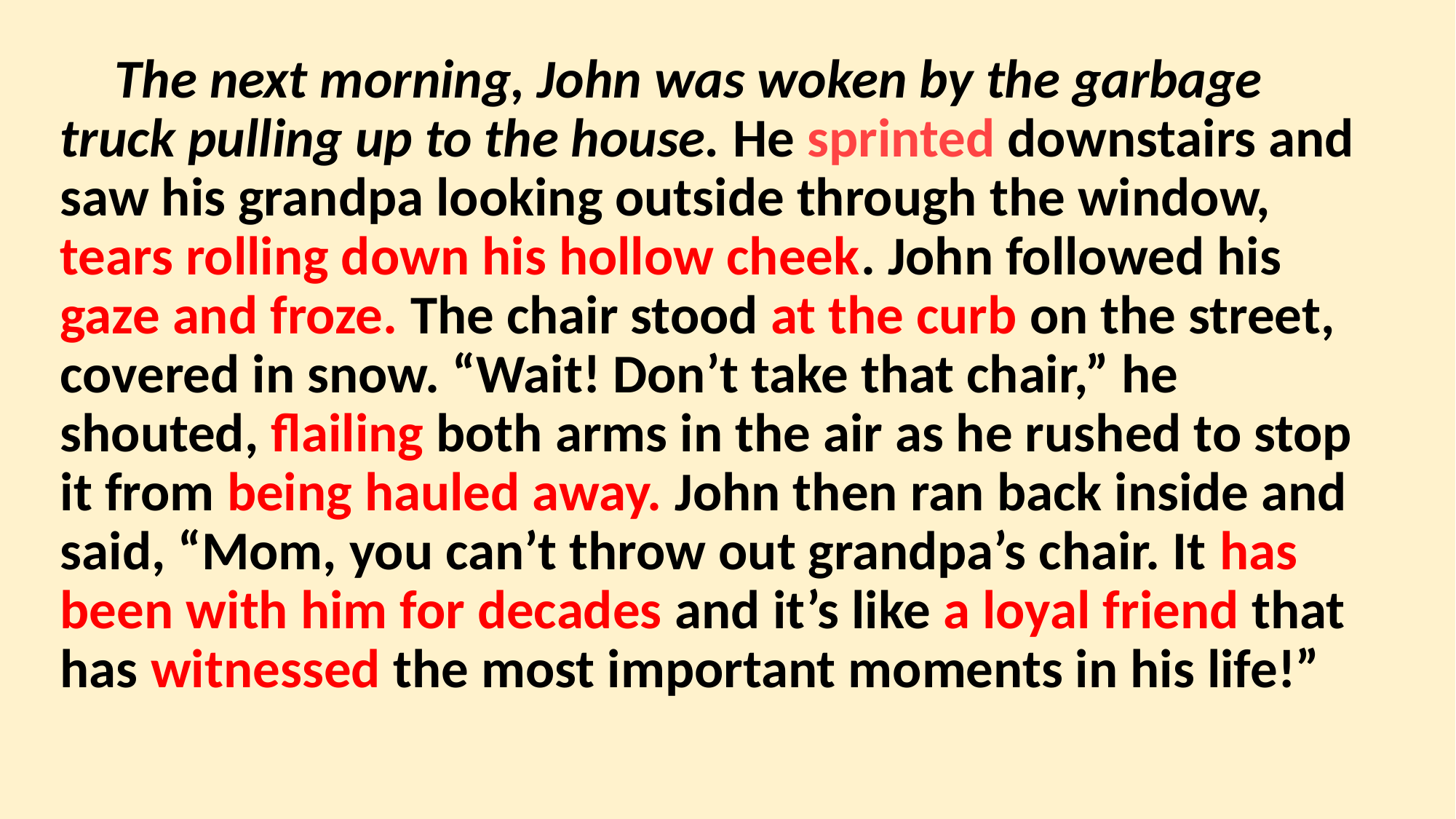

The next morning, John was woken by the garbage truck pulling up to the house. He sprinted downstairs and saw his grandpa looking outside through the window, tears rolling down his hollow cheek. John followed his gaze and froze. The chair stood at the curb on the street, covered in snow. “Wait! Don’t take that chair,” he shouted, flailing both arms in the air as he rushed to stop it from being hauled away. John then ran back inside and said, “Mom, you can’t throw out grandpa’s chair. It has been with him for decades and it’s like a loyal friend that has witnessed the most important moments in his life!”